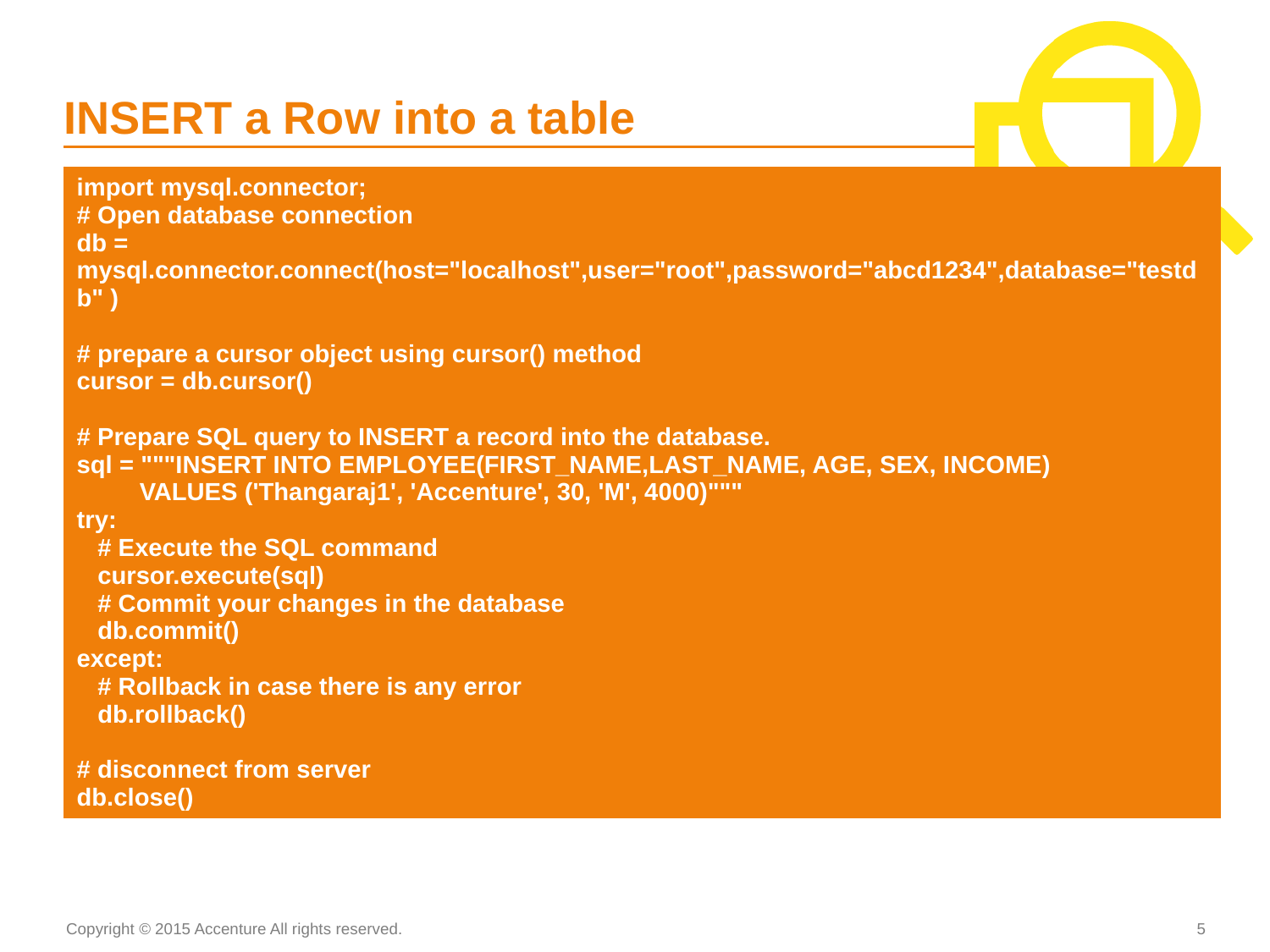

# INSERT a Row into a table

| import mysql.connector; # Open database connection db = mysql.connector.connect(host="localhost",user="root",password="abcd1234",database="testdb" ) # prepare a cursor object using cursor() method cursor = db.cursor() # Prepare SQL query to INSERT a record into the database. sql = """INSERT INTO EMPLOYEE(FIRST\_NAME,LAST\_NAME, AGE, SEX, INCOME) VALUES ('Thangaraj1', 'Accenture', 30, 'M', 4000)""" try: # Execute the SQL command cursor.execute(sql) # Commit your changes in the database db.commit() except: # Rollback in case there is any error db.rollback() # disconnect from server db.close() |
| --- |